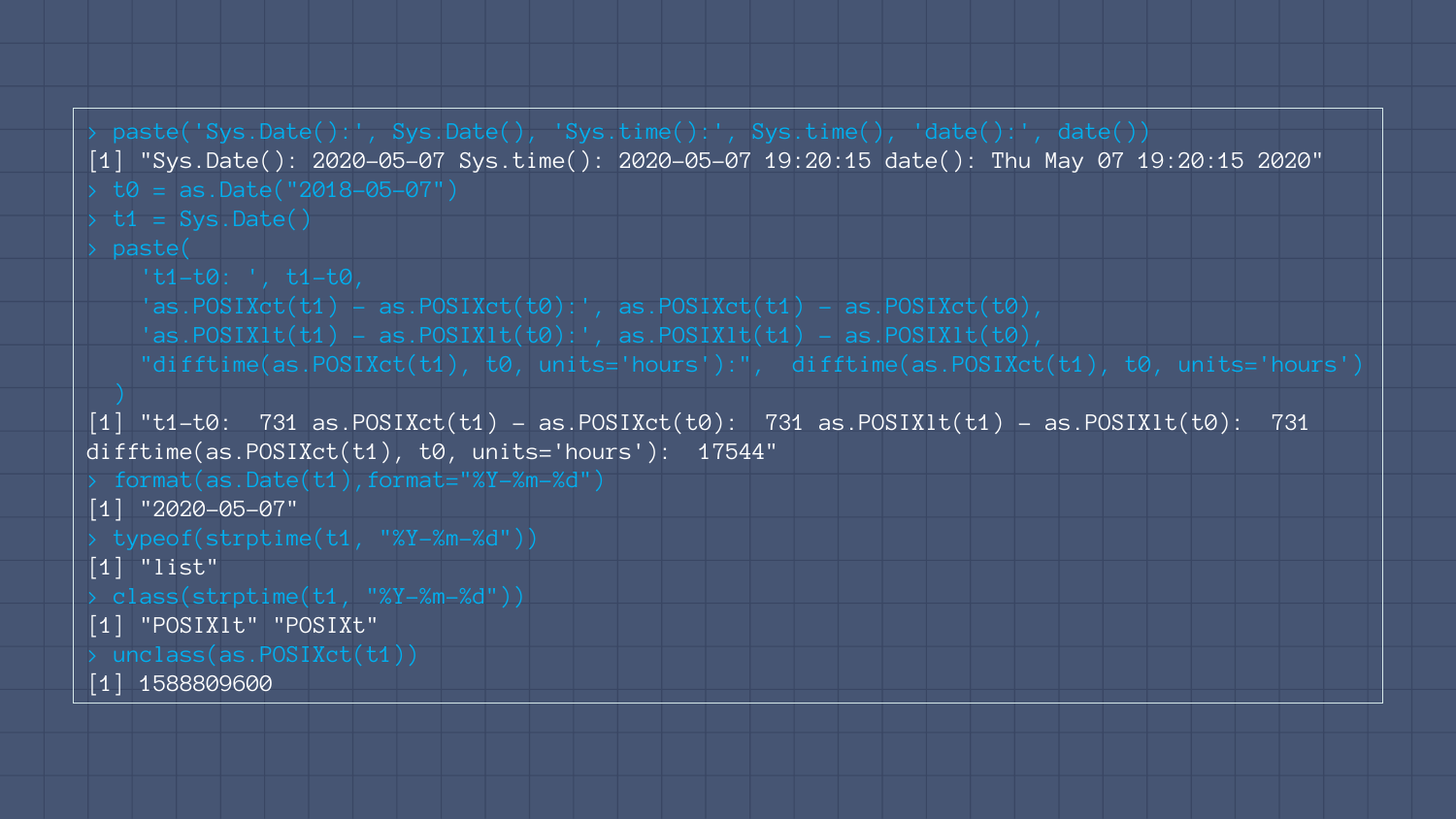

> paste('Sys.Date():', Sys.Date(), 'Sys.time():', Sys.time(), 'date():', date())
[1] "Sys.Date(): 2020-05-07 Sys.time(): 2020-05-07 19:20:15 date(): Thu May 07 19:20:15 2020"
> t0 = as.Date("2018-05-07")
> t1 = Sys.Date()
> paste(
    't1-t0: ', t1-t0,
    'as.POSIXct(t1) - as.POSIXct(t0):', as.POSIXct(t1) - as.POSIXct(t0),
    'as.POSIXlt(t1) - as.POSIXlt(t0):', as.POSIXlt(t1) - as.POSIXlt(t0),
    "difftime(as.POSIXct(t1), t0, units='hours'):",  difftime(as.POSIXct(t1), t0, units='hours')
  )
[1] "t1-t0:  731 as.POSIXct(t1) - as.POSIXct(t0):  731 as.POSIXlt(t1) - as.POSIXlt(t0):  731
difftime(as.POSIXct(t1), t0, units='hours'):  17544"
> format(as.Date(t1),format="%Y-%m-%d")
[1] "2020-05-07"
> typeof(strptime(t1, "%Y-%m-%d"))
[1] "list"
> class(strptime(t1, "%Y-%m-%d"))
[1] "POSIXlt" "POSIXt"
> unclass(as.POSIXct(t1))
[1] 1588809600